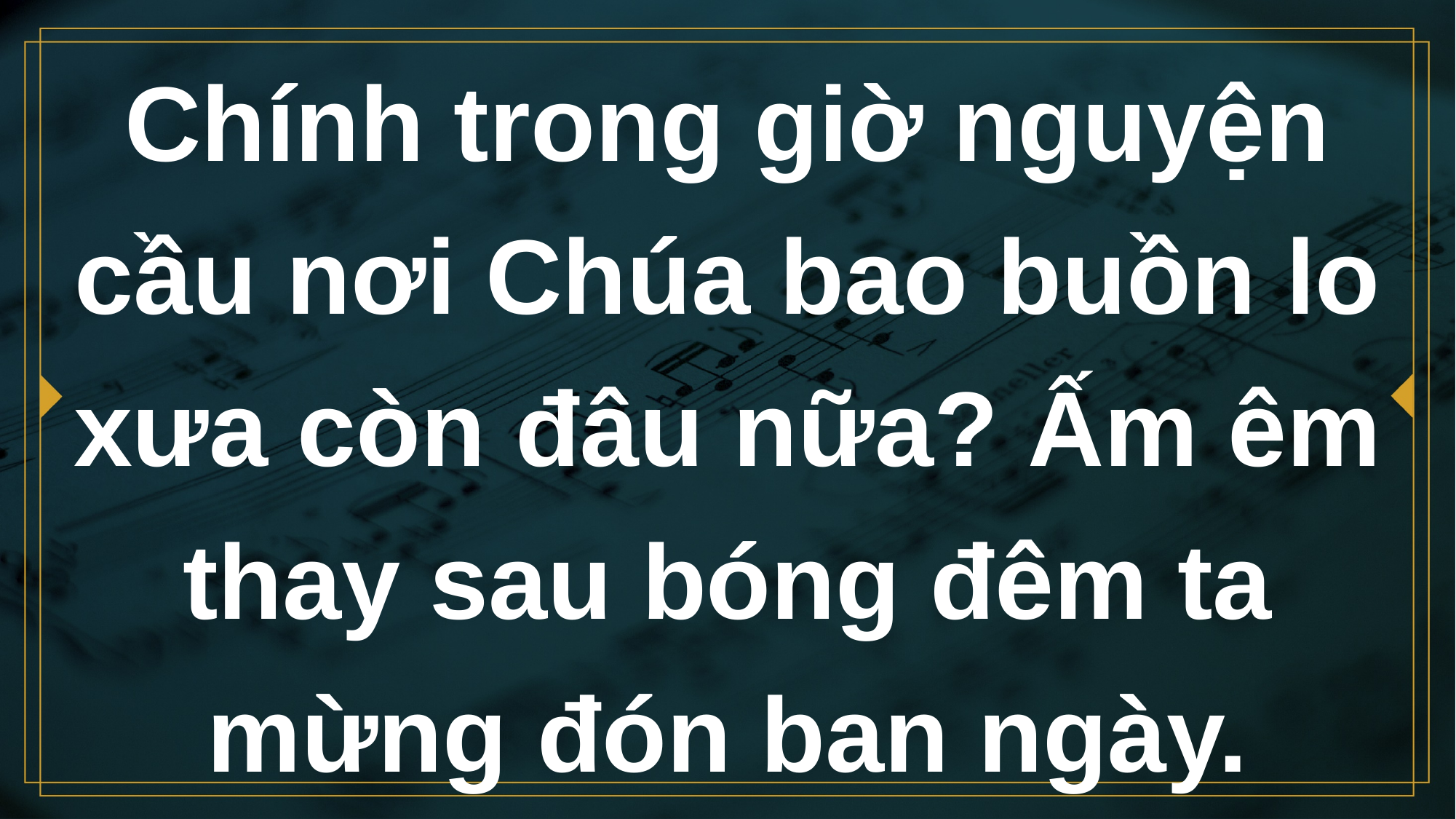

# Chính trong giờ nguyện cầu nơi Chúa bao buồn lo xưa còn đâu nữa? Ấm êm thay sau bóng đêm ta mừng đón ban ngày.